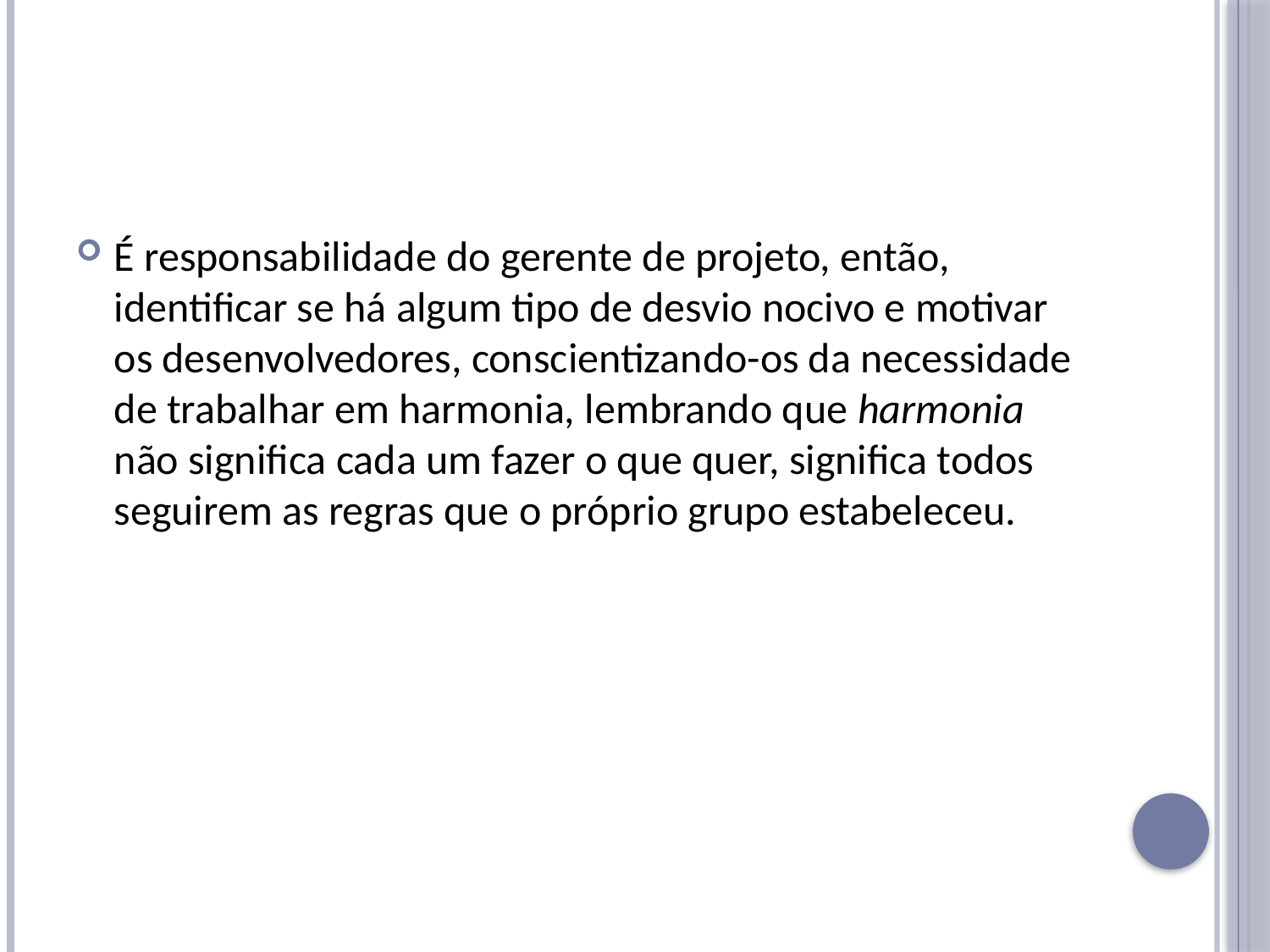

#
É responsabilidade do gerente de projeto, então, identificar se há algum tipo de desvio nocivo e motivar os desenvolvedores, conscientizando-os da necessidade de trabalhar em harmonia, lembrando que harmonia não significa cada um fazer o que quer, significa todos seguirem as regras que o próprio grupo estabeleceu.